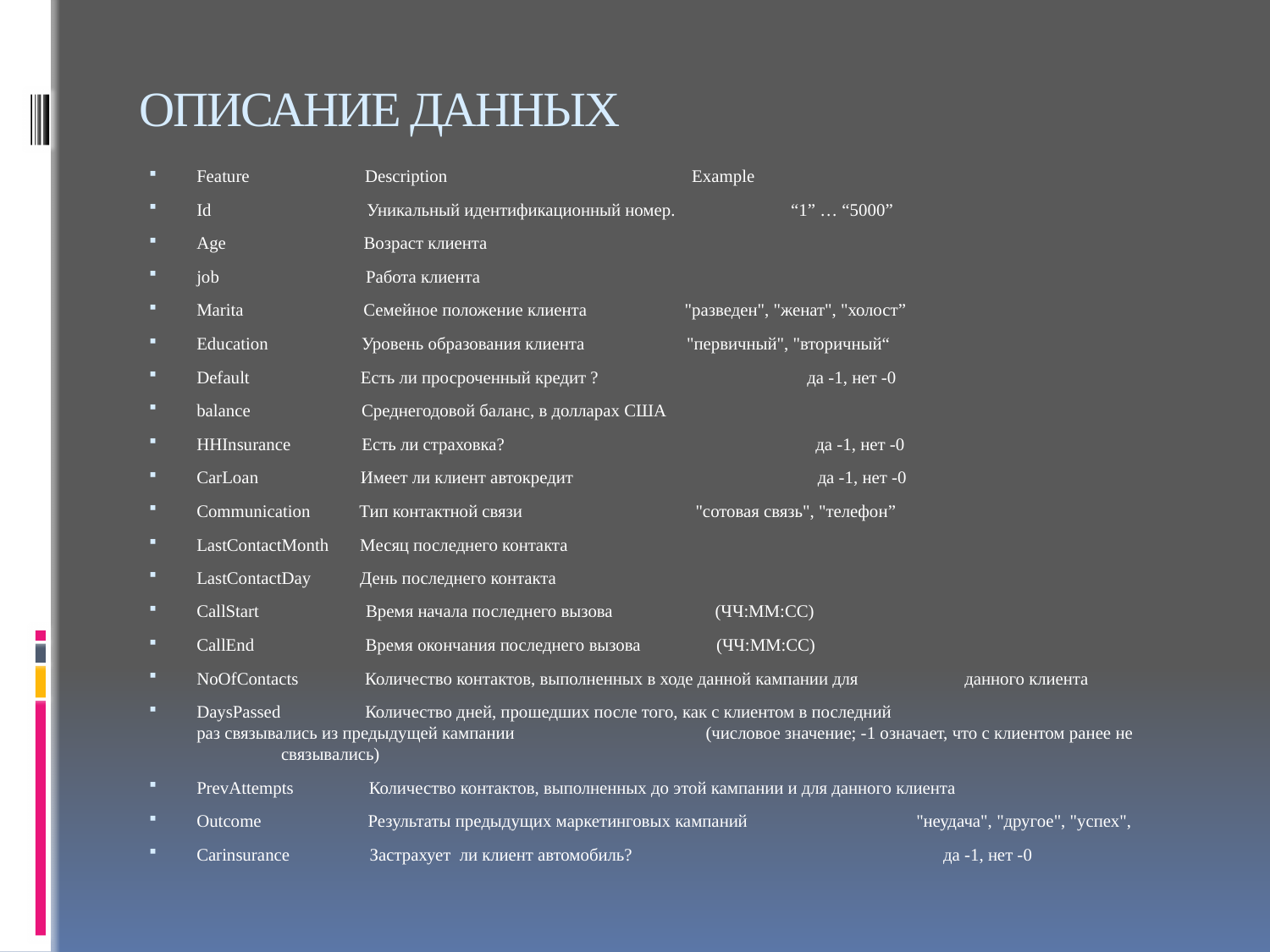

# ОПИСАНИЕ ДАННЫХ
Feature                          Description                                                       Example
Id                                   Уникальный идентификационный номер.                          “1” … “5000”
Age                               Возраст клиента
job                                 Работа клиента
Marita                           Семейное положение клиента                      "разведен", "женат", "холост”
Education                     Уровень образования клиента                       "первичный", "вторичный“
Default                         Есть ли просроченный кредит ?                                               да -1, нет -0
balance                         Среднегодовой баланс, в долларах США
HHInsurance                Есть ли страховка?                                                                      да -1, нет -0
CarLoan                       Имеет ли клиент автокредит                                                       да -1, нет -0
Communication           Тип контактной связи                                       "сотовая связь", "телефон”
LastContactMonth       Месяц последнего контакта
LastContactDay           День последнего контакта
CallStart                        Время начала последнего вызова                       (ЧЧ:ММ:СС)
CallEnd                         Время окончания последнего вызова                 (ЧЧ:ММ:СС)
NoOfContacts               Количество контактов, выполненных в ходе данной кампании для                        данного клиента
DaysPassed                   Количество дней, прошедших после того, как с клиентом в последний                                                                 раз связывались из предыдущей кампании                                           (числовое значение; -1 означает, что с клиентом ранее не                                 связывались)
PrevAttempts                 Количество контактов, выполненных до этой кампании и для данного клиента
Outcome                        Результаты предыдущих маркетинговых кампаний                                      "неудача", "другое", "успех",
Carinsurance                  Застрахует  ли клиент автомобиль?                                                                      да -1, нет -0